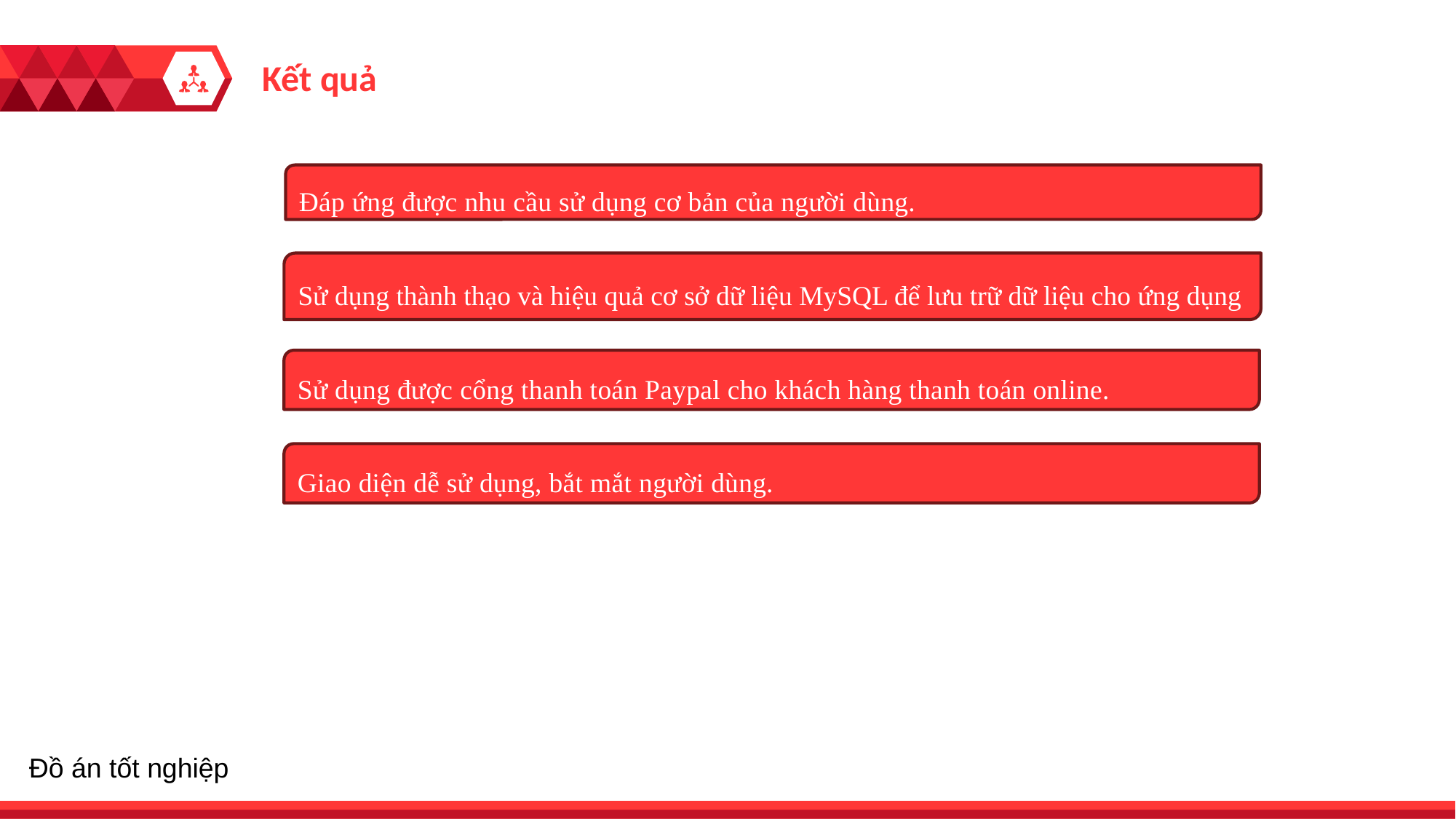

Kết quả
Đáp ứng được nhu cầu sử dụng cơ bản của người dùng.
Sử dụng thành thạo và hiệu quả cơ sở dữ liệu MySQL để lưu trữ dữ liệu cho ứng dụng
Sử dụng được cổng thanh toán Paypal cho khách hàng thanh toán online.
Giao diện dễ sử dụng, bắt mắt người dùng.
Đồ án tốt nghiệp